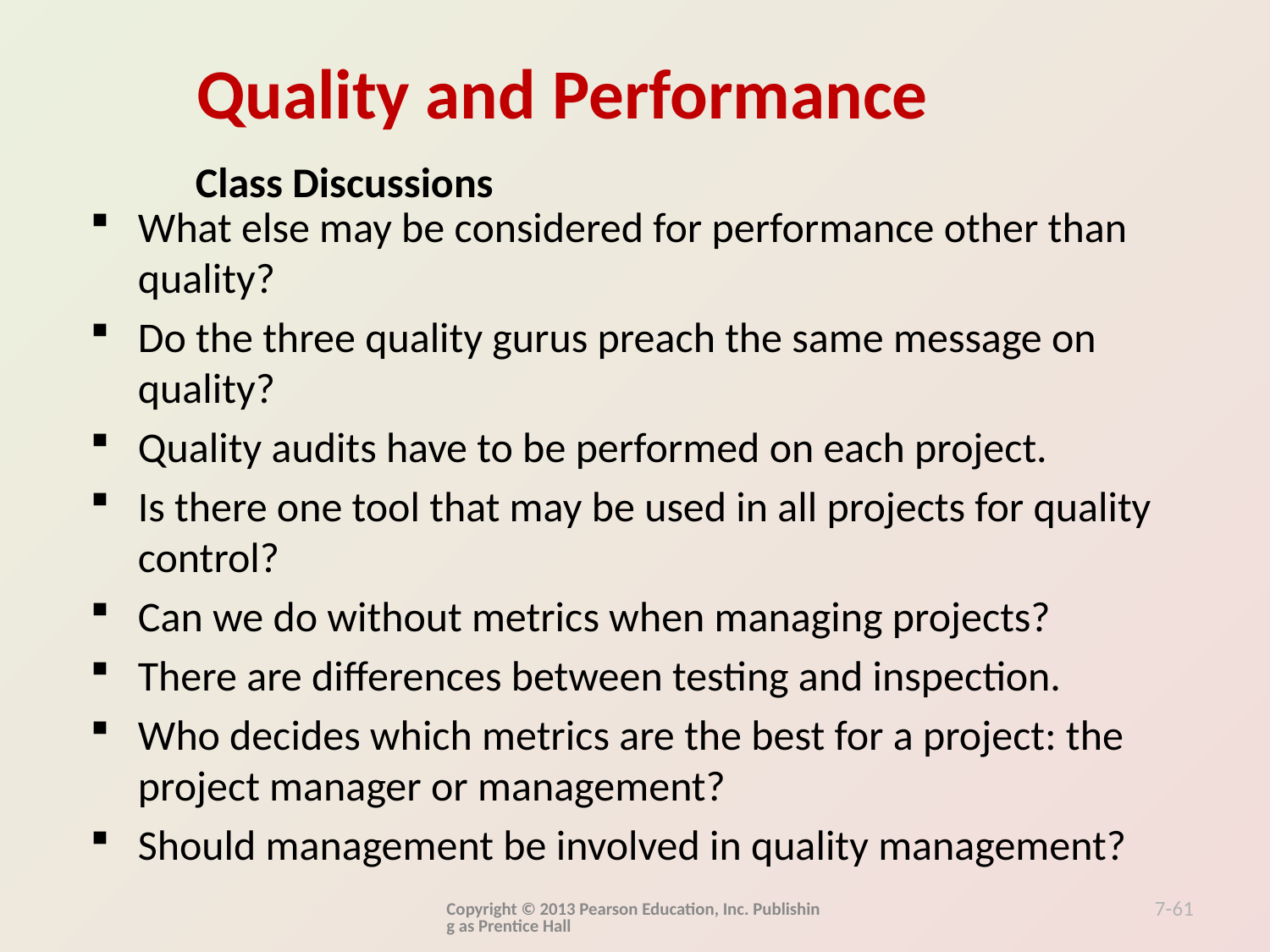

Class Discussions
What else may be considered for performance other than quality?
Do the three quality gurus preach the same message on quality?
Quality audits have to be performed on each project.
Is there one tool that may be used in all projects for quality control?
Can we do without metrics when managing projects?
There are differences between testing and inspection.
Who decides which metrics are the best for a project: the project manager or management?
Should management be involved in quality management?
Copyright © 2013 Pearson Education, Inc. Publishing as Prentice Hall
7-61